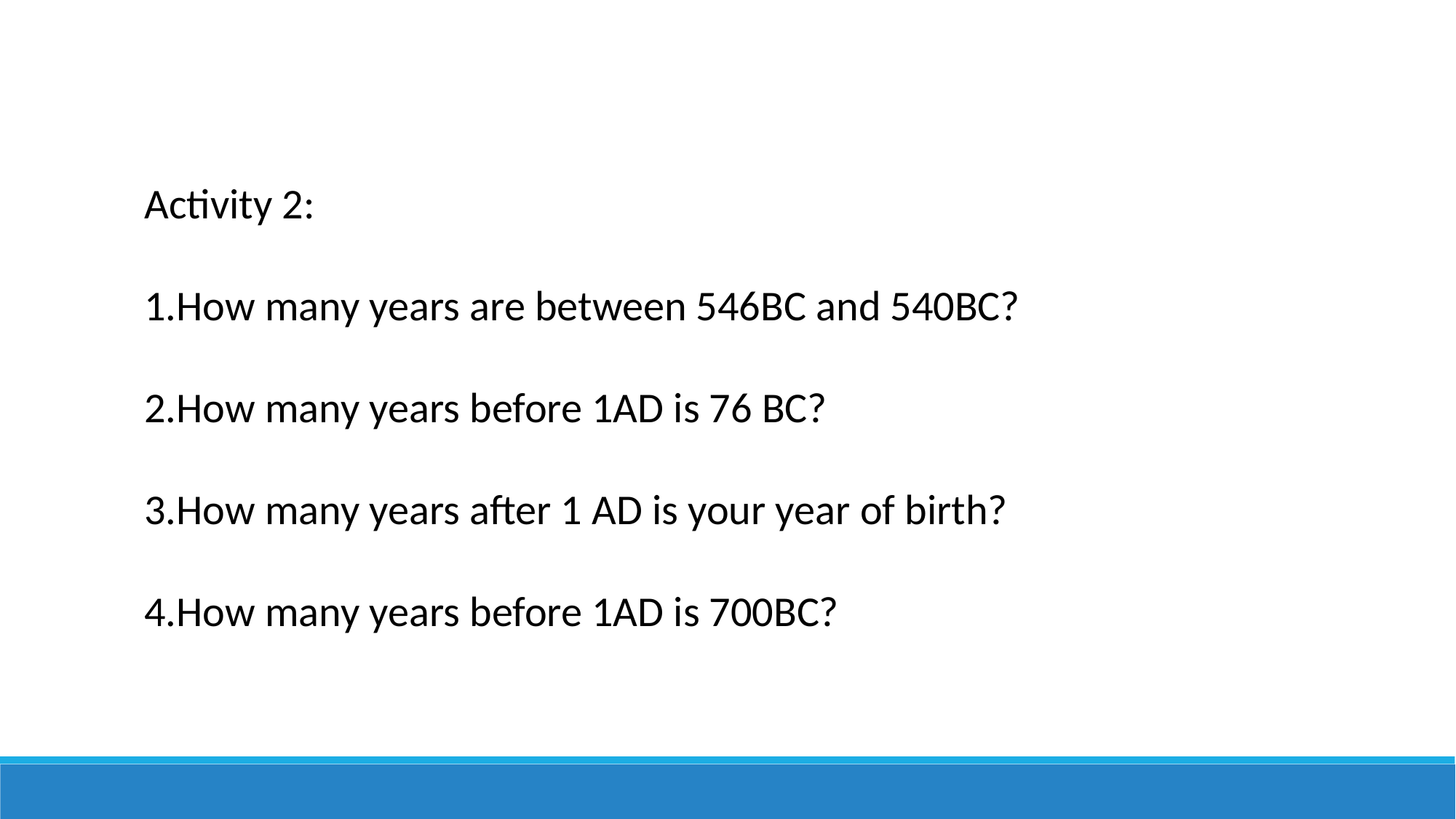

Activity 2:

1.How many years are between 546BC and 540BC?

2.How many years before 1AD is 76 BC?

3.How many years after 1 AD is your year of birth?

4.How many years before 1AD is 700BC?